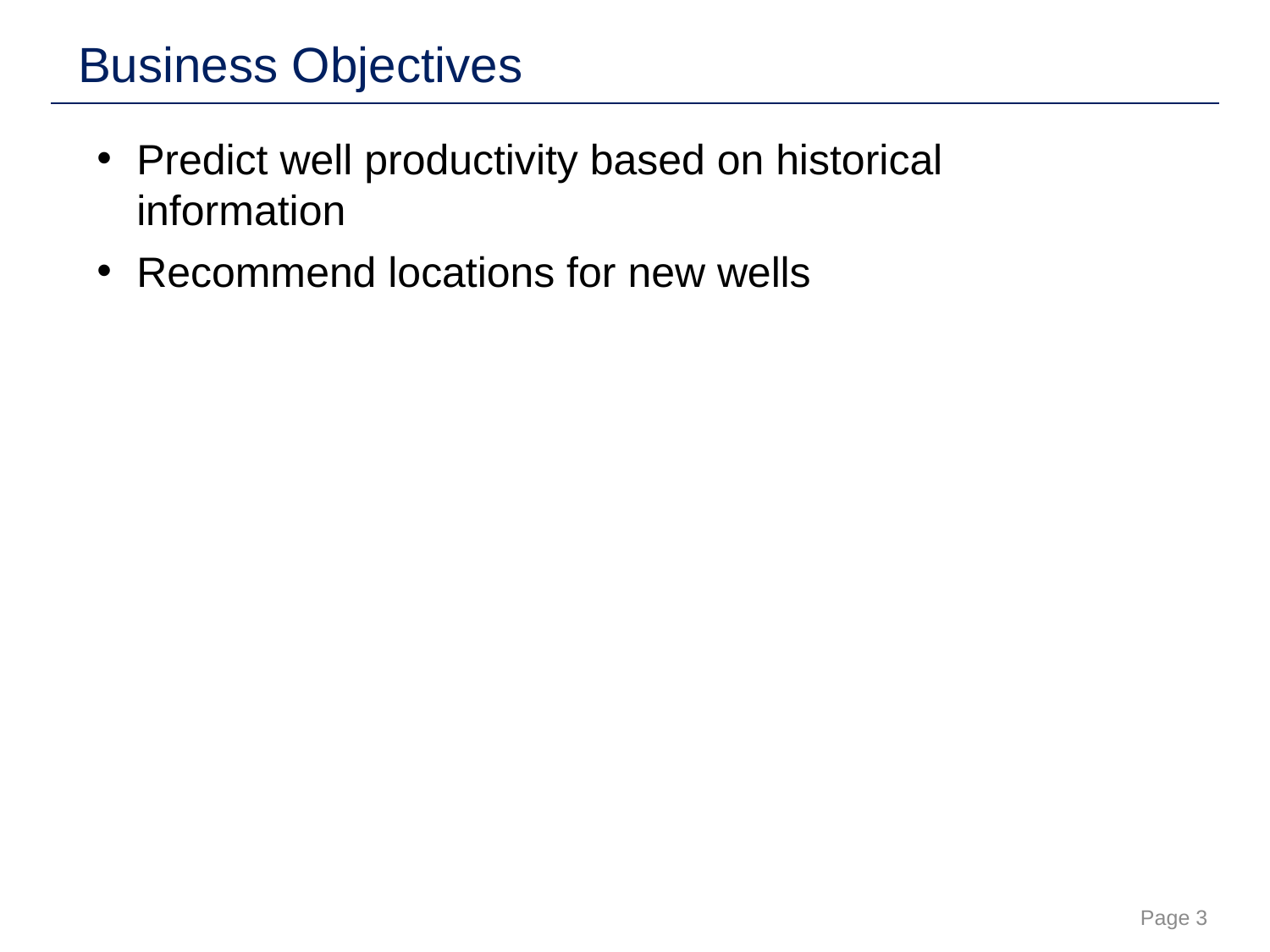

Business Objectives
Predict well productivity based on historical information
Recommend locations for new wells

Page 3